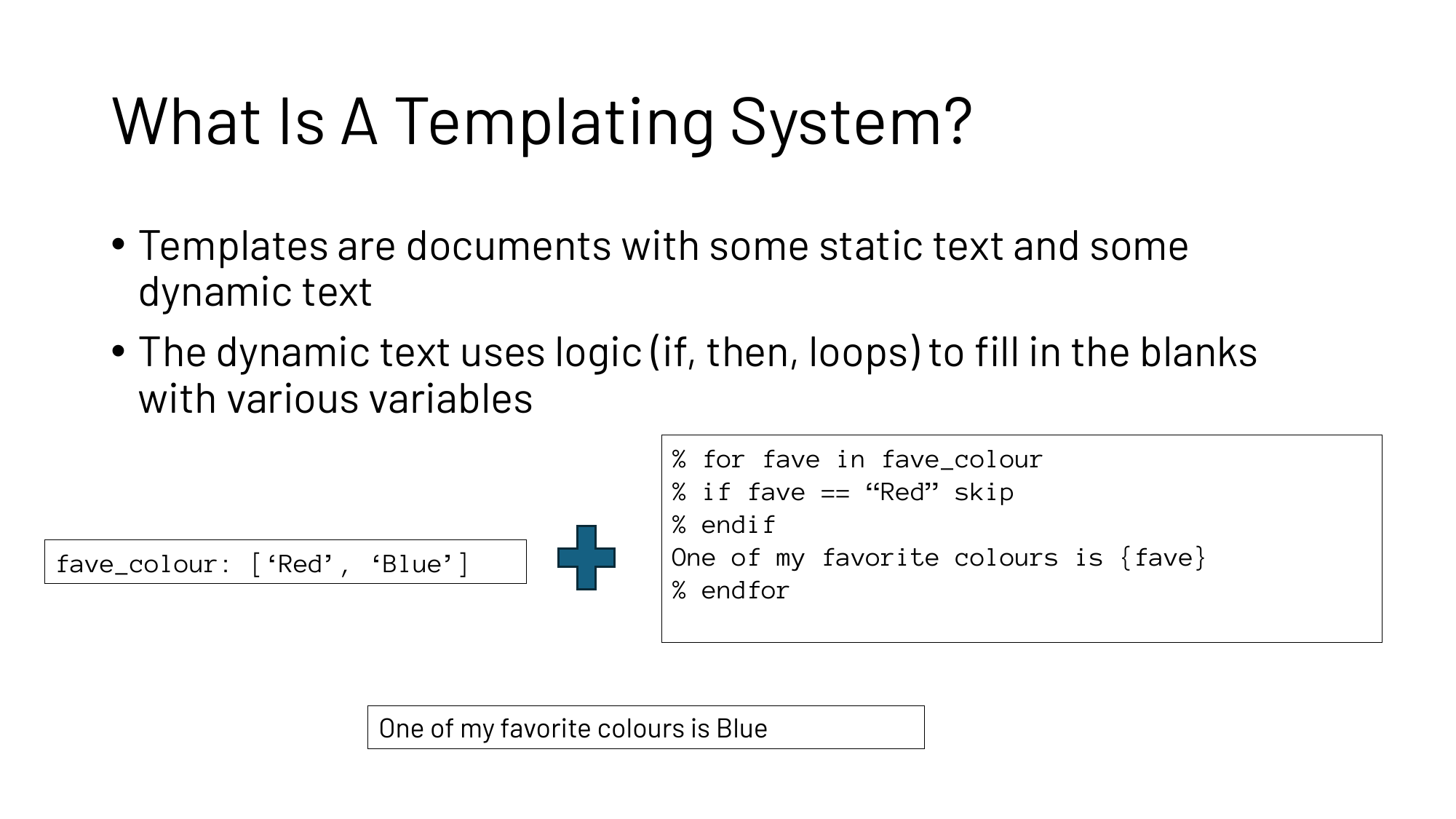

# What Is A Templating System?
Templates are documents with some static text and some dynamic text
The dynamic text uses logic (if, then, loops) to fill in the blanks with various variables
% for fave in fave_colour
% if fave == “Red” skip
% endif
One of my favorite colours is {fave}
% endfor

fave_colour: [‘Red’, ‘Blue’]
One of my favorite colours is Blue